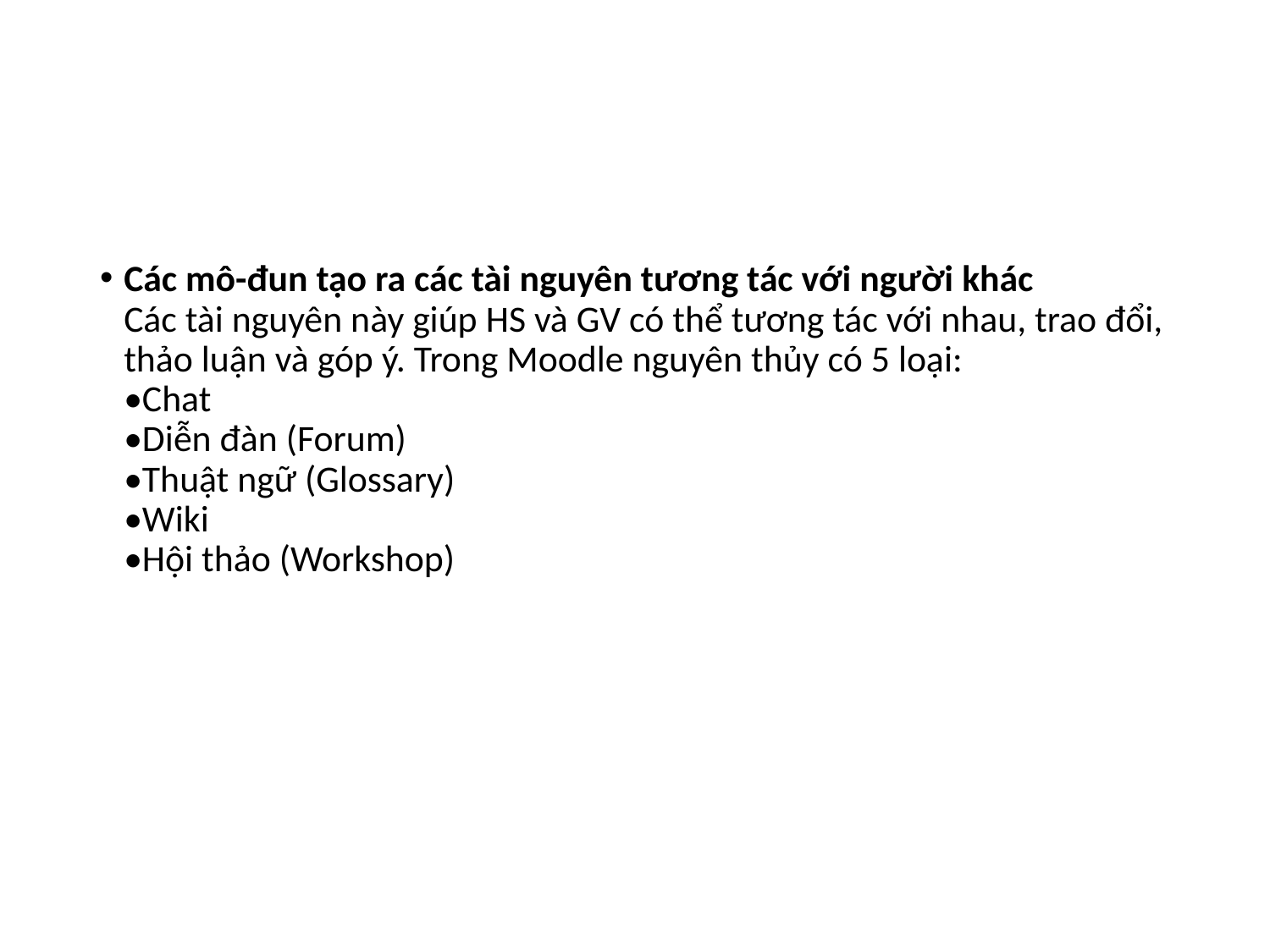

#
Các mô-đun tạo ra các tài nguyên tương tác với người khác
Các tài nguyên này giúp HS và GV có thể tương tác với nhau, trao đổi, thảo luận và góp ý. Trong Moodle nguyên thủy có 5 loại:
•Chat
•Diễn đàn (Forum)
•Thuật ngữ (Glossary)
•Wiki
•Hội thảo (Workshop)